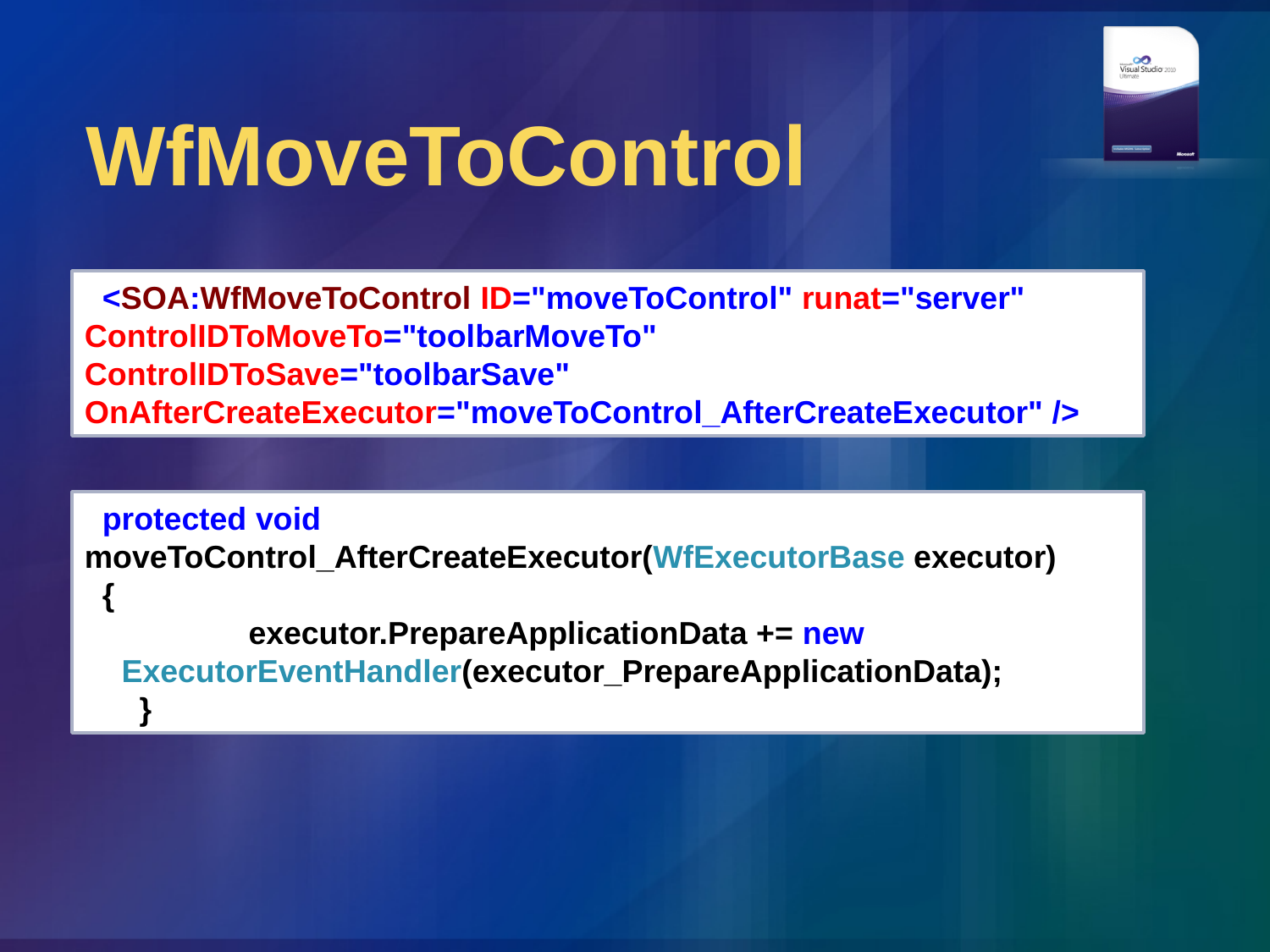

# WfMoveToControl
<SOA:WfMoveToControl ID="moveToControl" runat="server"  ControlIDToMoveTo="toolbarMoveTo" ControlIDToSave="toolbarSave" OnAfterCreateExecutor="moveToControl_AfterCreateExecutor" />
protected void moveToControl_AfterCreateExecutor(WfExecutorBase executor)
{
	executor.PrepareApplicationData += new 	ExecutorEventHandler(executor_PrepareApplicationData);
}